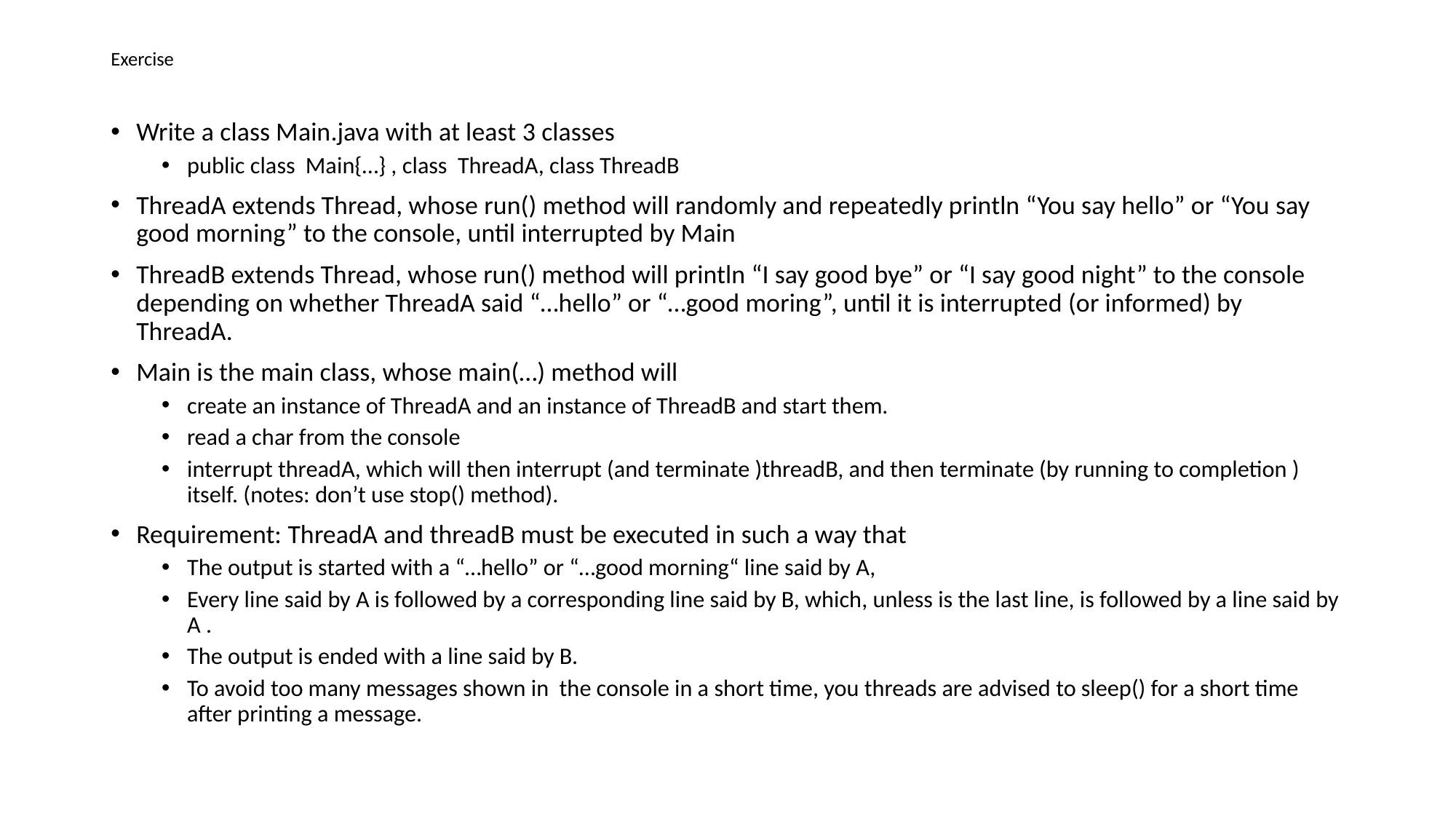

# Exercise
Write a class Main.java with at least 3 classes
public class  Main{…} , class  ThreadA, class ThreadB
ThreadA extends Thread, whose run() method will randomly and repeatedly println “You say hello” or “You say good morning” to the console, until interrupted by Main
ThreadB extends Thread, whose run() method will println “I say good bye” or “I say good night” to the console depending on whether ThreadA said “…hello” or “…good moring”, until it is interrupted (or informed) by ThreadA.
Main is the main class, whose main(…) method will
create an instance of ThreadA and an instance of ThreadB and start them.
read a char from the console
interrupt threadA, which will then interrupt (and terminate )threadB, and then terminate (by running to completion ) itself. (notes: don’t use stop() method).
Requirement: ThreadA and threadB must be executed in such a way that
The output is started with a “…hello” or “…good morning“ line said by A,
Every line said by A is followed by a corresponding line said by B, which, unless is the last line, is followed by a line said by A .
The output is ended with a line said by B.
To avoid too many messages shown in  the console in a short time, you threads are advised to sleep() for a short time after printing a message.